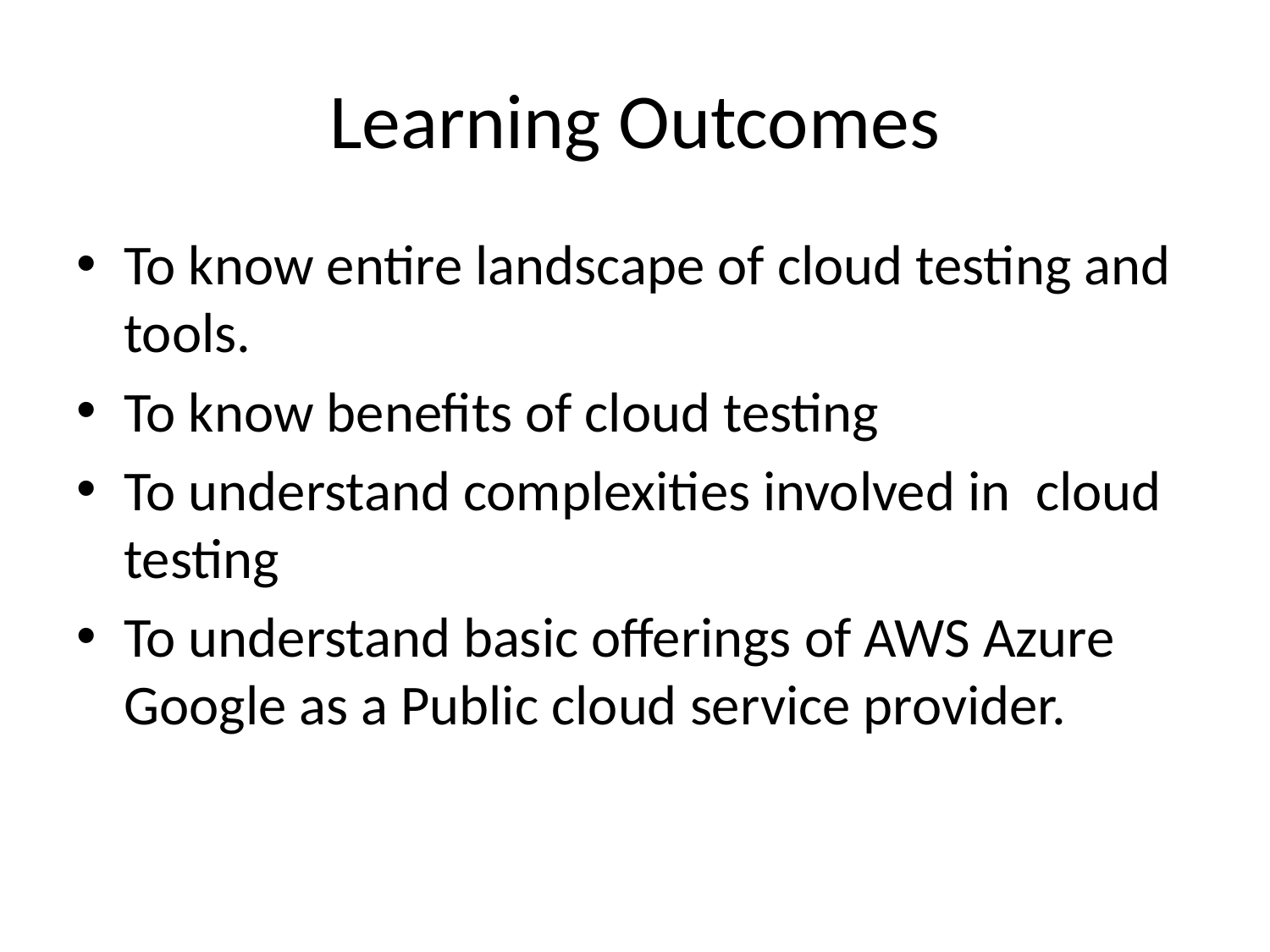

# Learning Outcomes
To know entire landscape of cloud testing and tools.
To know benefits of cloud testing
To understand complexities involved in  cloud testing
To understand basic offerings of AWS Azure Google as a Public cloud service provider.